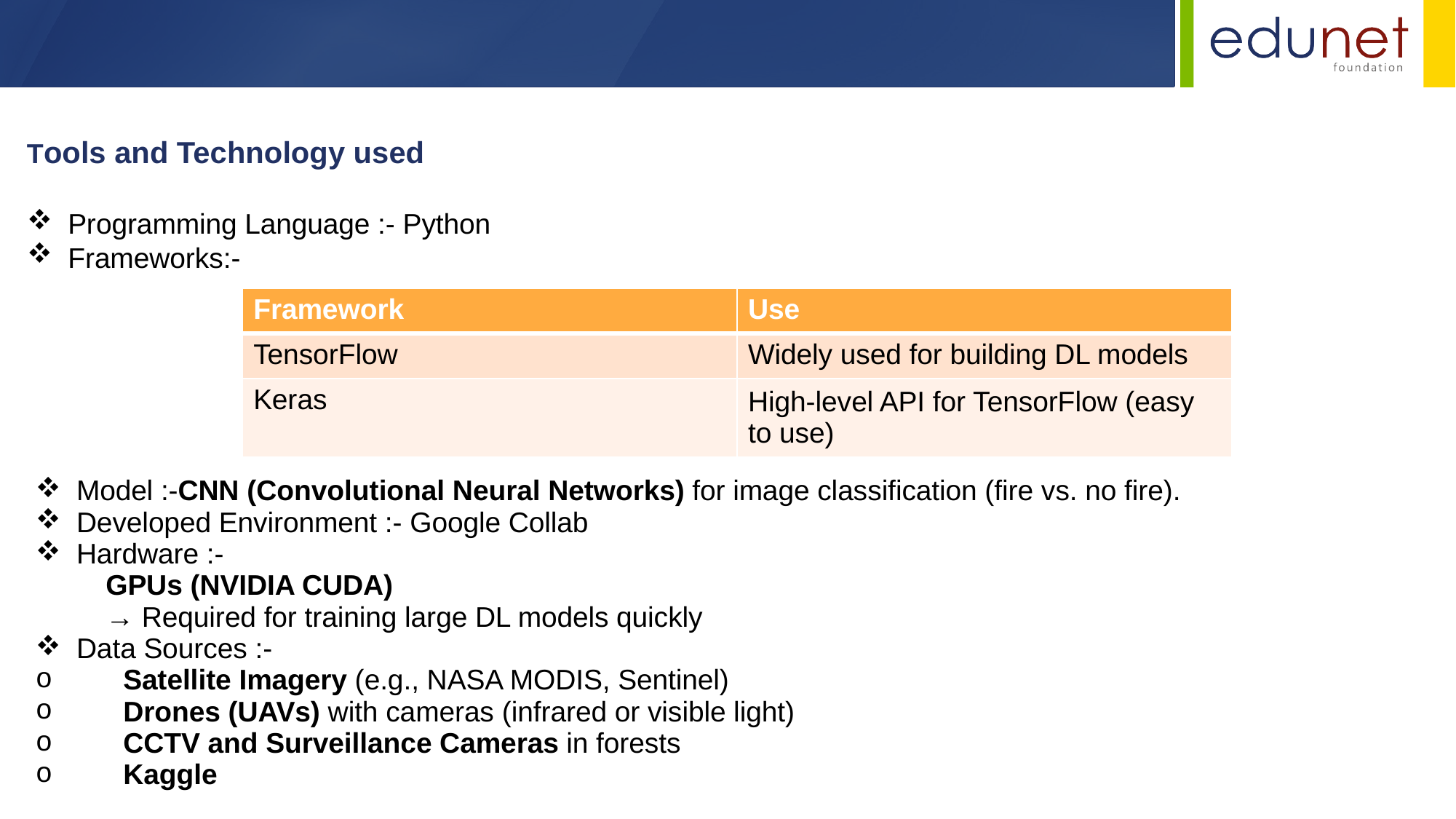

Tools and Technology used
Programming Language :- Python
Frameworks:-

| Framework | Use |
| --- | --- |
| TensorFlow | Widely used for building DL models |
| Keras | High-level API for TensorFlow (easy to use) |
| Model :-CNN (Convolutional Neural Networks) for image classification (fire vs. no fire). Developed Environment :- Google Collab Hardware :- GPUs (NVIDIA CUDA) → Required for training large DL models quickly Data Sources :- Satellite Imagery (e.g., NASA MODIS, Sentinel) Drones (UAVs) with cameras (infrared or visible light) CCTV and Surveillance Cameras in forests Kaggle |
| --- |
|  |
| --- |